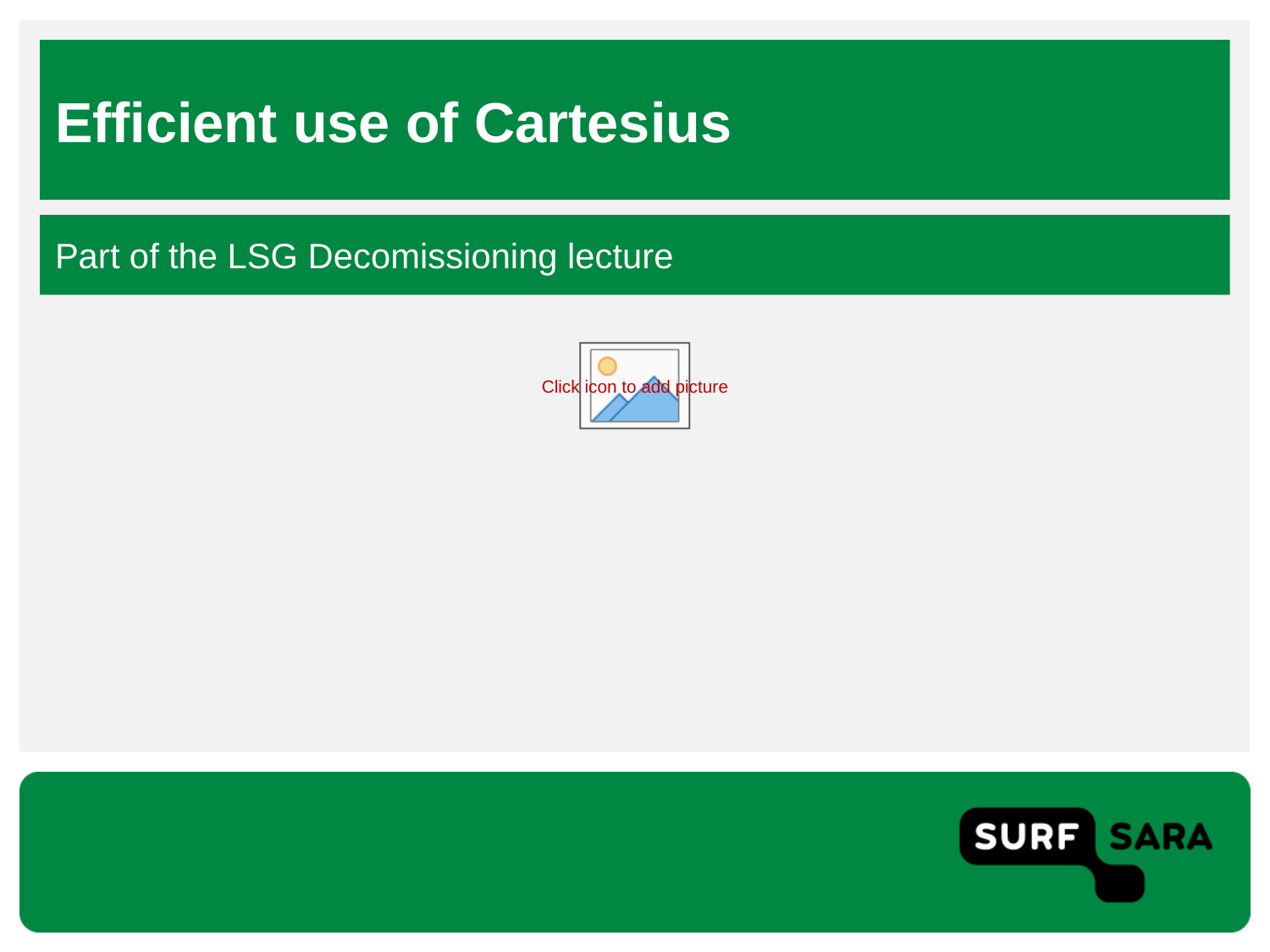

# Efficient use of Cartesius
Part of the LSG Decomissioning lecture